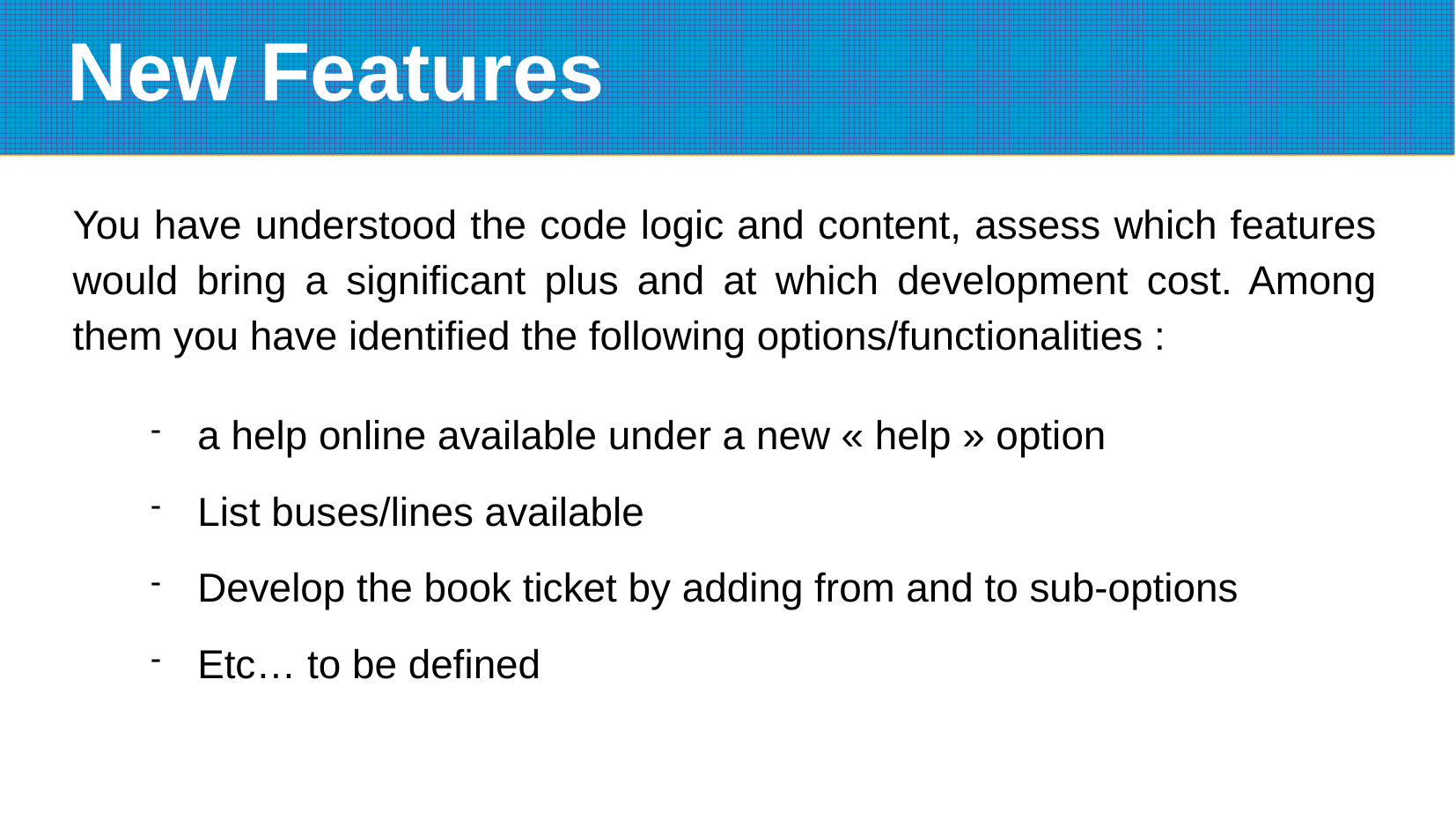

# New Features
You have understood the code logic and content, assess which features would bring a significant plus and at which development cost. Among them you have identified the following options/functionalities :
a help online available under a new « help » option
List buses/lines available
Develop the book ticket by adding from and to sub-options
Etc… to be defined